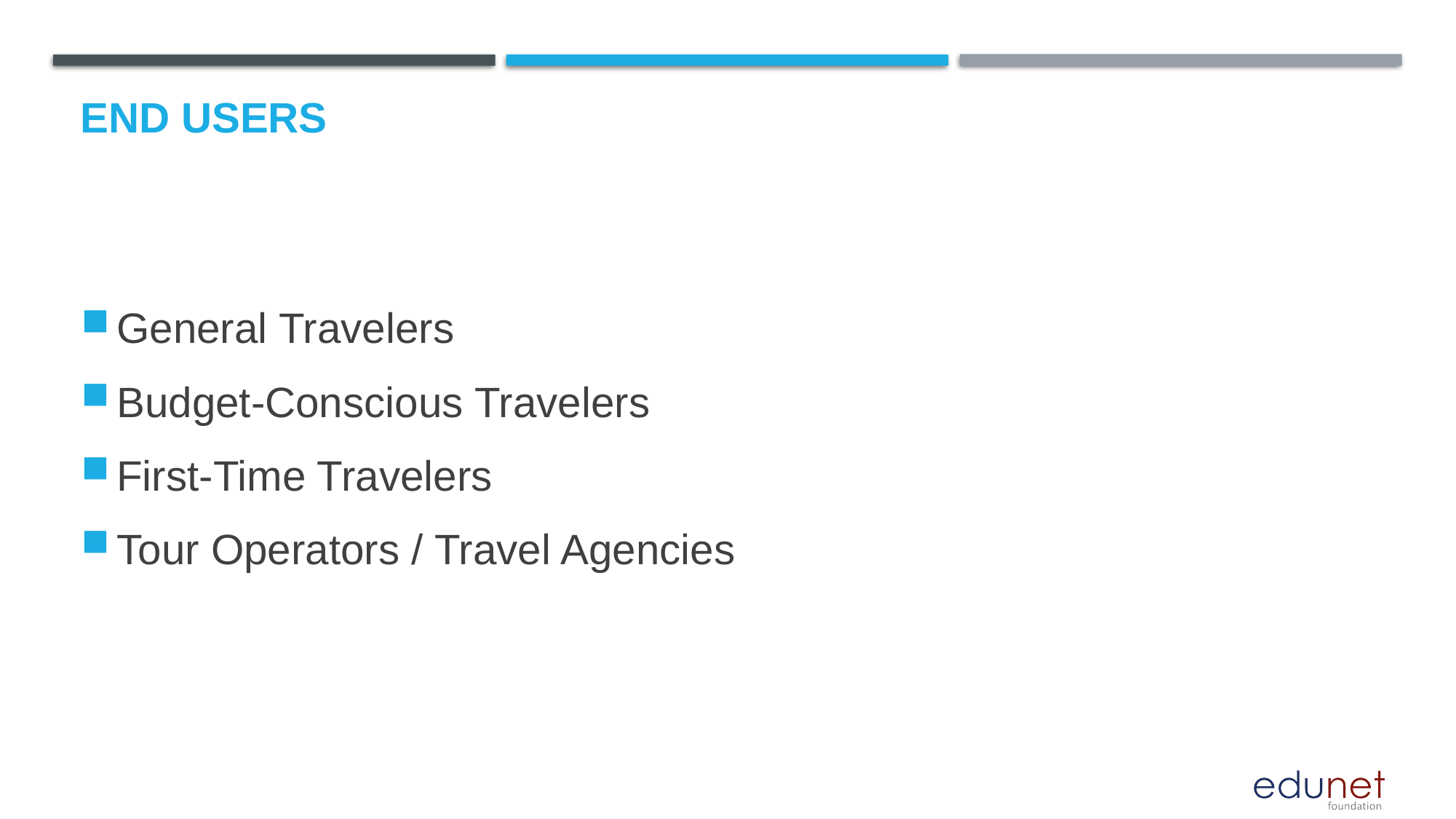

# End users
General Travelers
Budget-Conscious Travelers
First-Time Travelers
Tour Operators / Travel Agencies